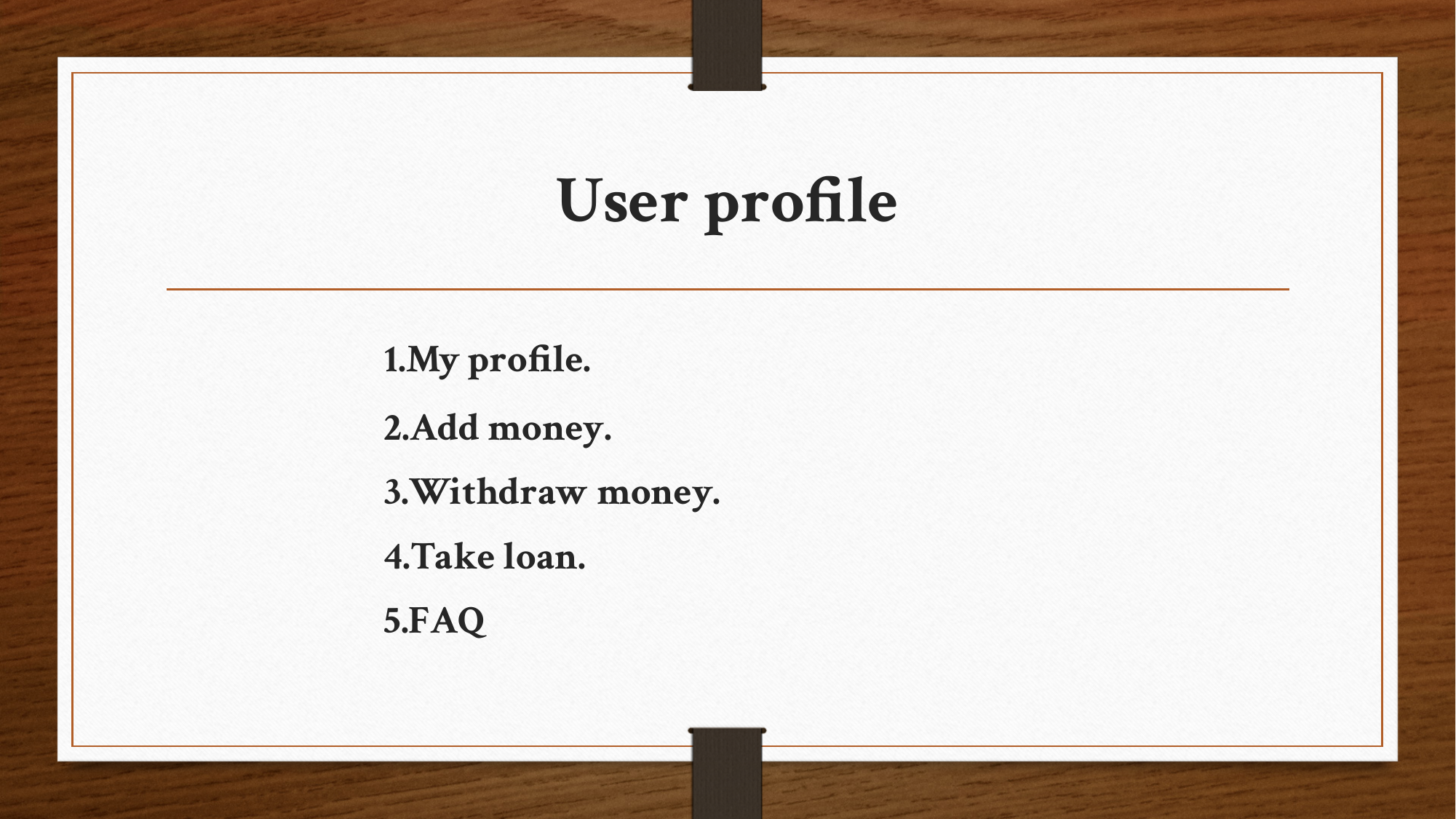

# User profile
		1.My profile.
		2.Add money.
		3.Withdraw money.
		4.Take loan.
		5.FAQ